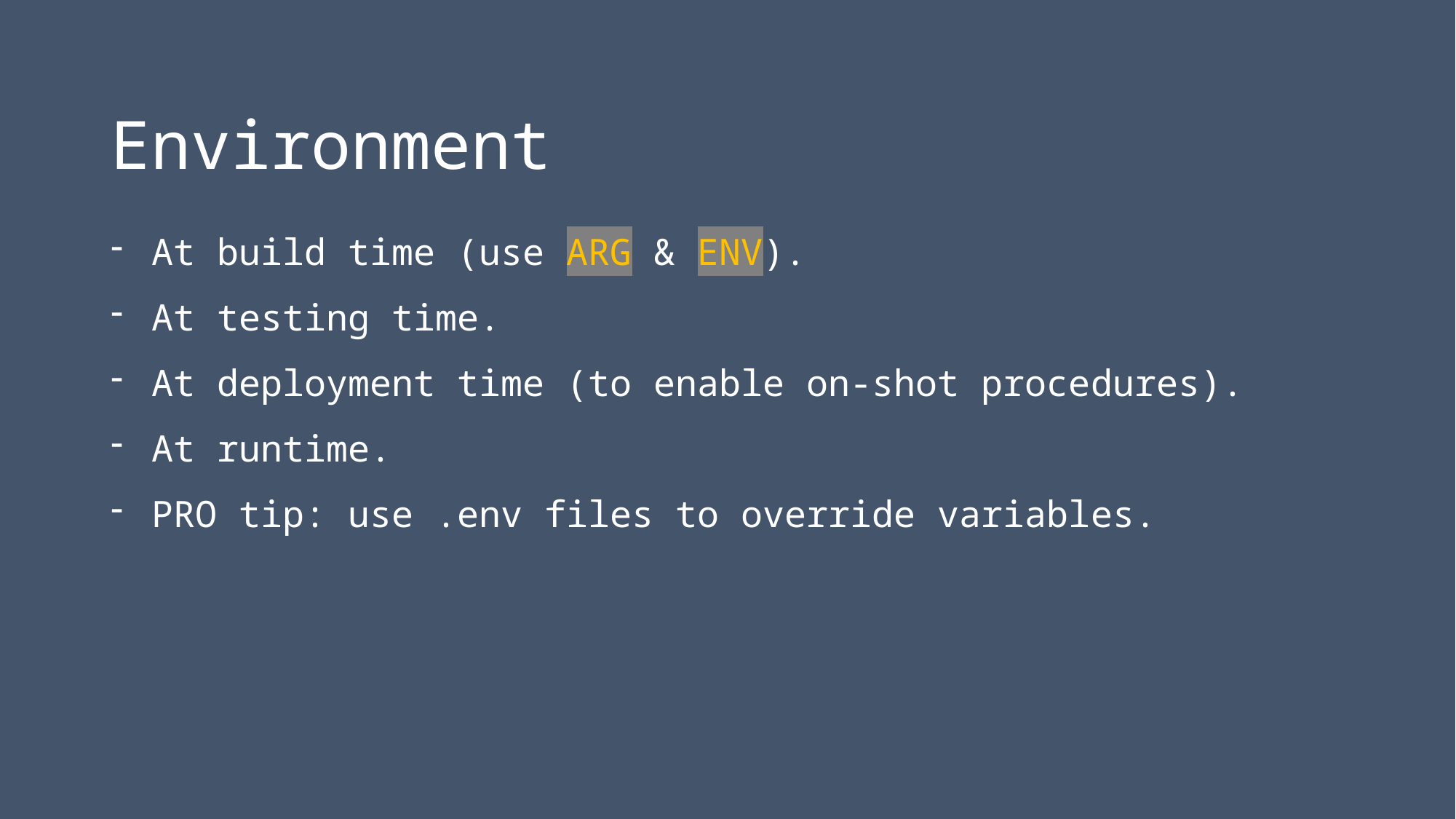

# Environment
At build time (use ARG & ENV).
At testing time.
At deployment time (to enable on-shot procedures).
At runtime.
PRO tip: use .env files to override variables.